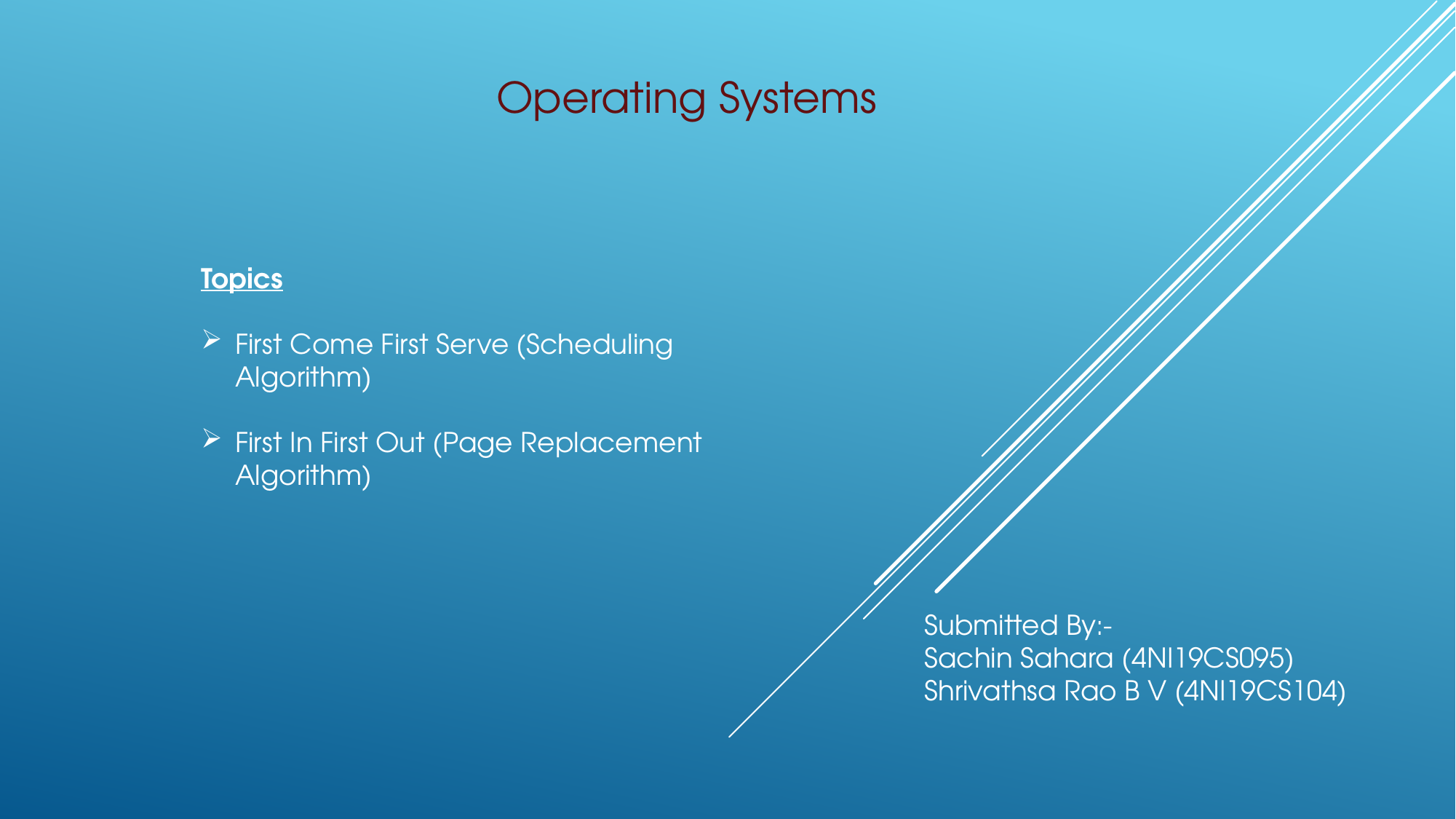

Operating Systems
Topics

First Come First Serve (Scheduling Algorithm)

First In First Out (Page Replacement Algorithm)

Submitted By:-
Sachin Sahara (4NI19CS095)
Shrivathsa Rao B V (4NI19CS104)